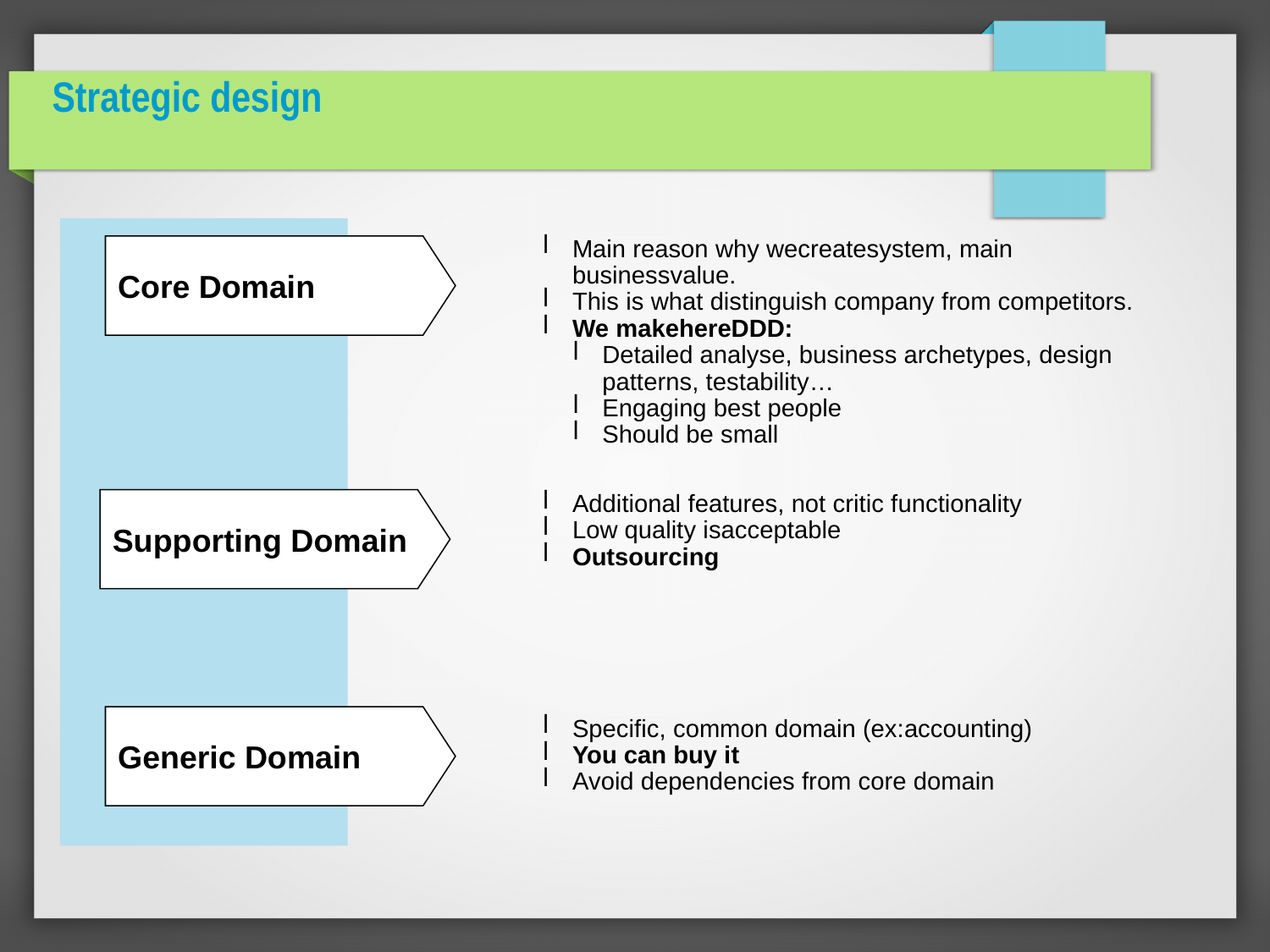

Strategic design

Main reason why wecreatesystem, main businessvalue.
This is what distinguish company from competitors.
We makehereDDD:
Detailed analyse, business archetypes, design patterns, testability…
Engaging best people
Should be small

Core Domain
Additional features, not critic functionality
Low quality isacceptable
Outsourcing
Supporting Domain
Generic Domain
Specific, common domain (ex:accounting)
You can buy it
Avoid dependencies from core domain